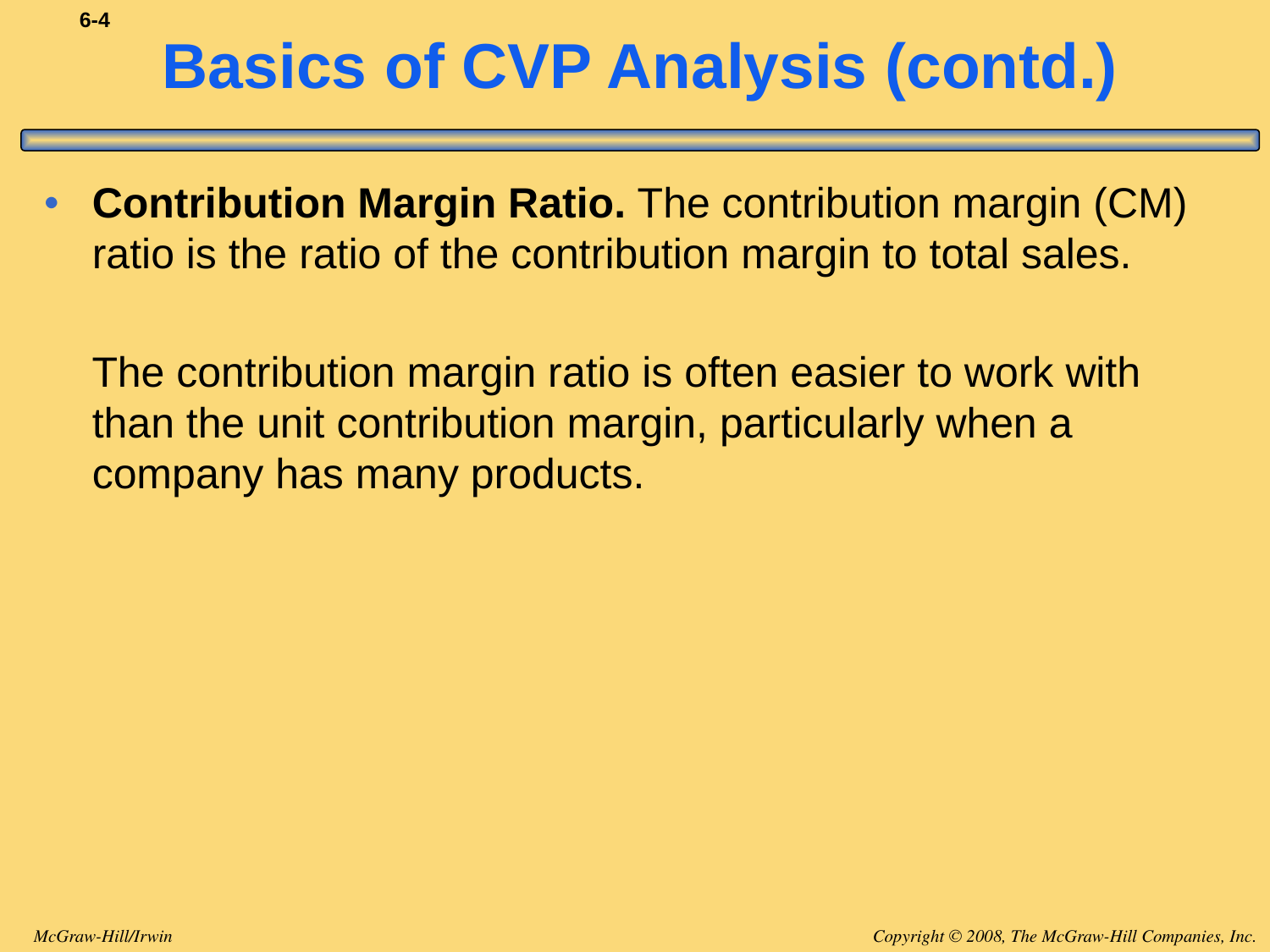

# Basics of CVP Analysis (contd.)
Contribution Margin Ratio. The contribution margin (CM) ratio is the ratio of the contribution margin to total sales.

    The contribution margin ratio is often easier to work with than the unit contribution margin, particularly when a company has many products.